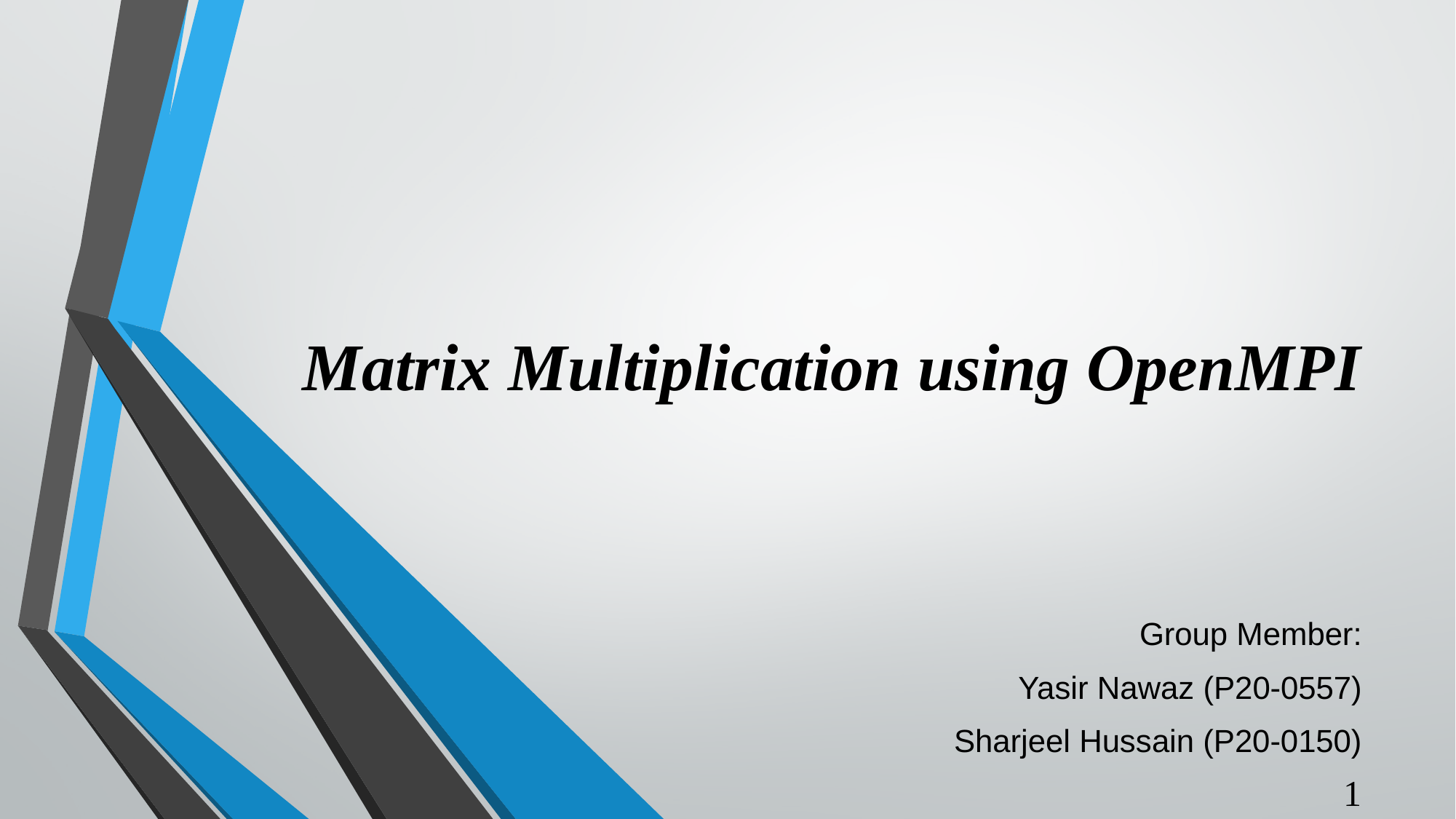

Matrix Multiplication using OpenMPI
Group Member:
Yasir Nawaz (P20-0557)
Sharjeel Hussain (P20-0150)
1